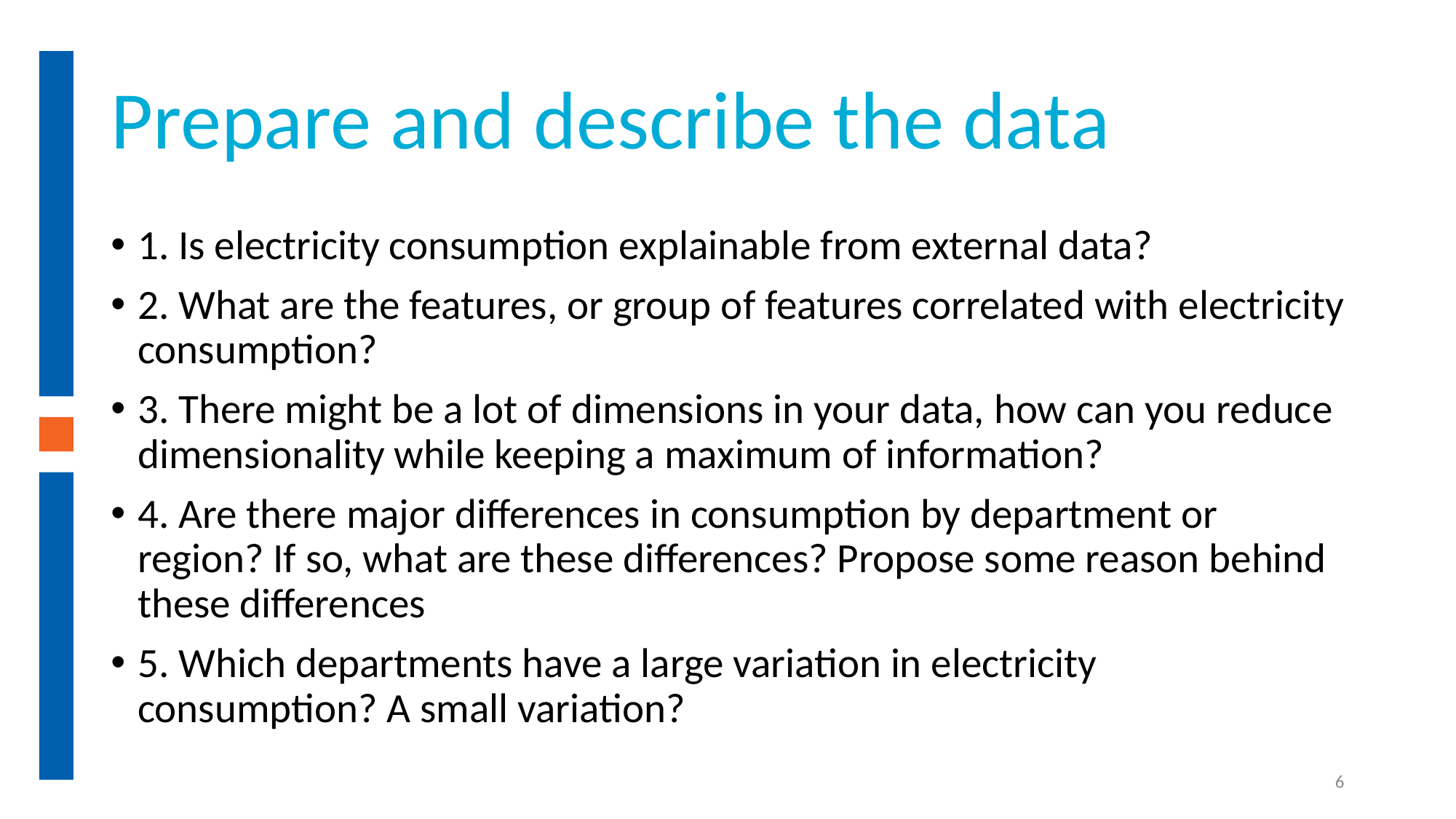

# Prepare and describe the data

1. Is electricity consumption explainable from external data?
2. What are the features, or group of features correlated with electricity consumption?
3. There might be a lot of dimensions in your data, how can you reduce dimensionality while keeping a maximum of information?
4. Are there major differences in consumption by department or region? If so, what are these differences? Propose some reason behind these differences
5. Which departments have a large variation in electricity consumption? A small variation?

6